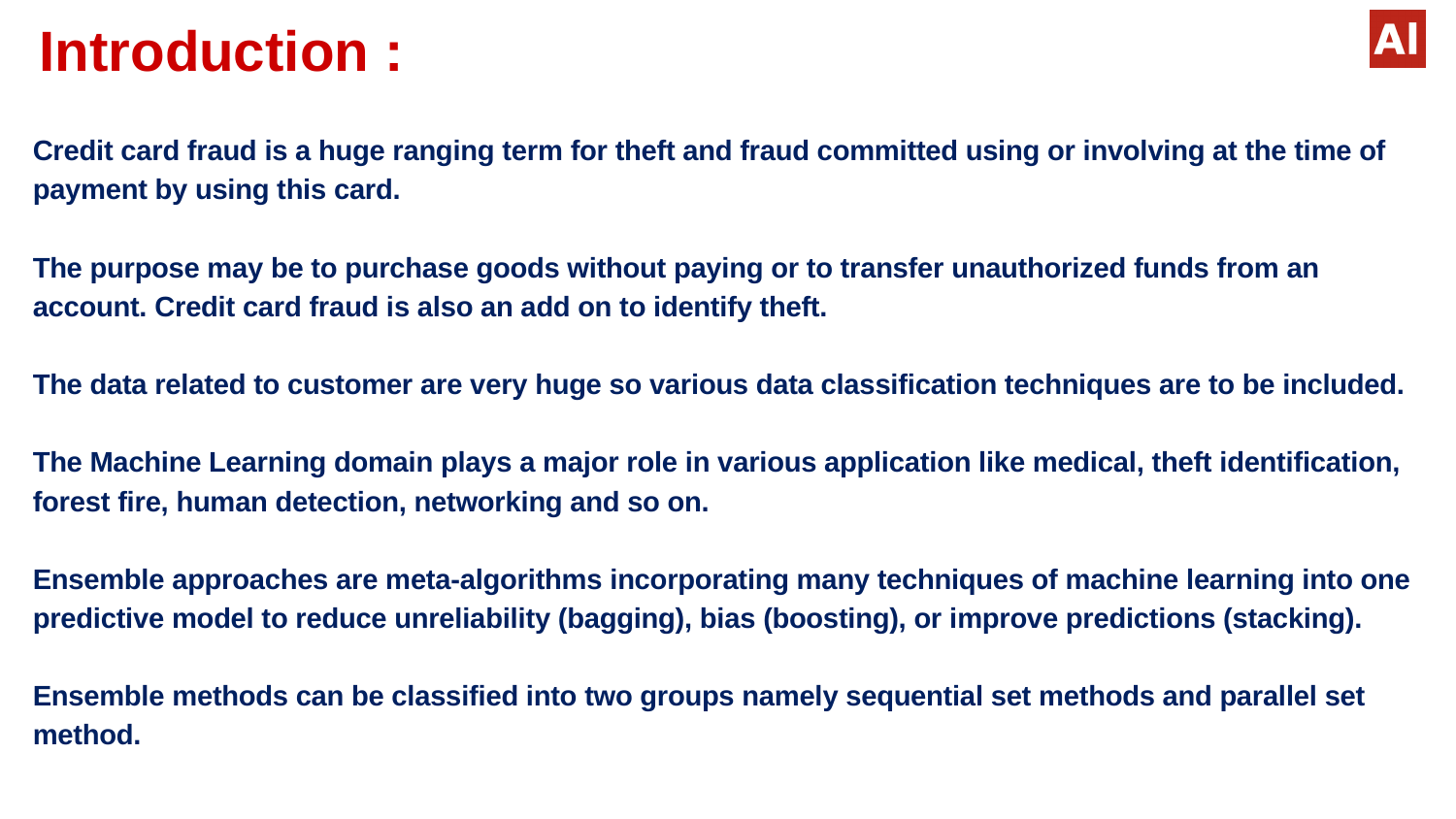

# Introduction :
Credit card fraud is a huge ranging term for theft and fraud committed using or involving at the time of payment by using this card.

The purpose may be to purchase goods without paying or to transfer unauthorized funds from an account. Credit card fraud is also an add on to identify theft.

The data related to customer are very huge so various data classification techniques are to be included.

The Machine Learning domain plays a major role in various application like medical, theft identification, forest fire, human detection, networking and so on.

Ensemble approaches are meta-algorithms incorporating many techniques of machine learning into one predictive model to reduce unreliability (bagging), bias (boosting), or improve predictions (stacking).

Ensemble methods can be classified into two groups namely sequential set methods and parallel set method.